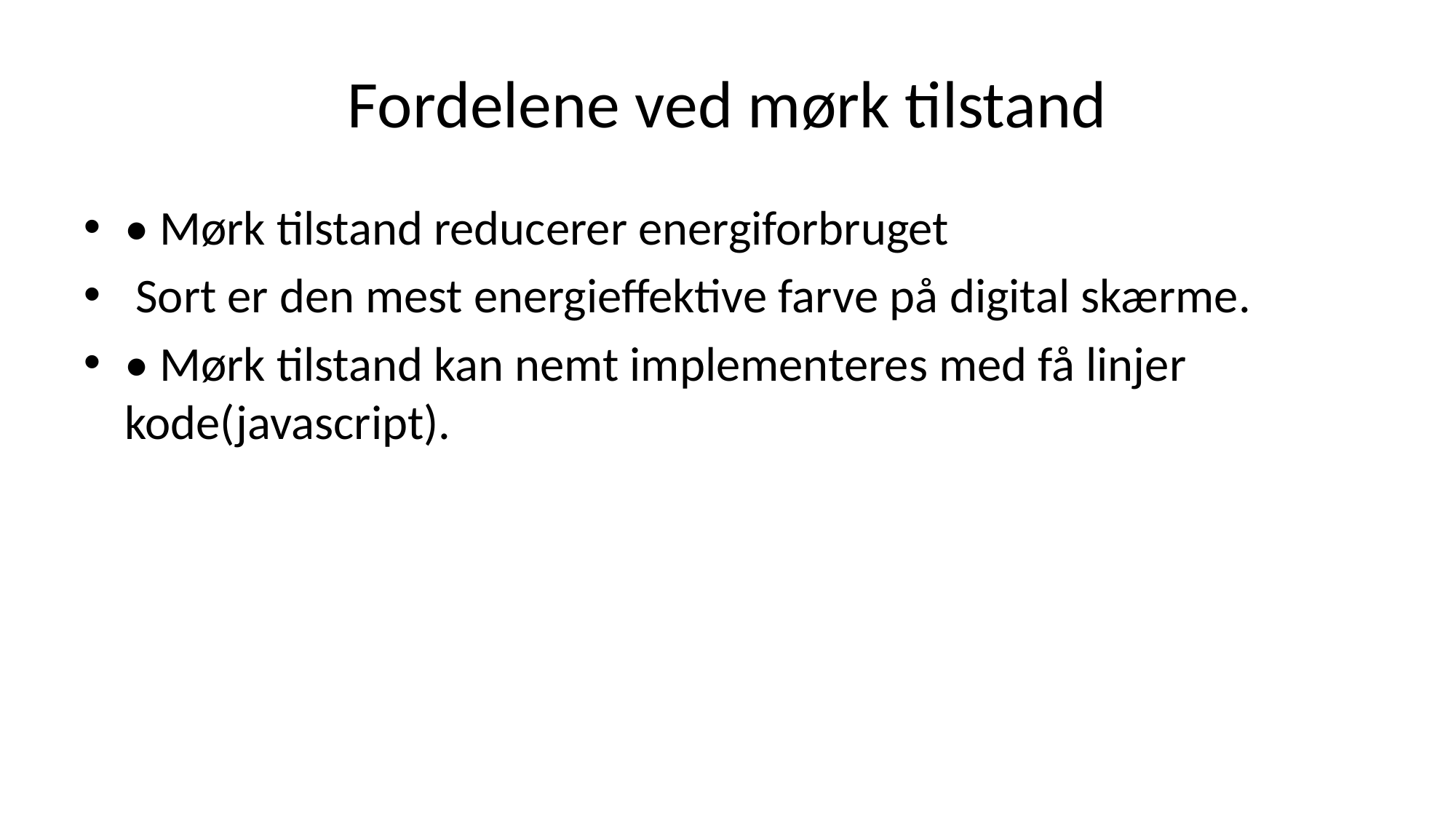

# Fordelene ved mørk tilstand
• Mørk tilstand reducerer energiforbruget
 Sort er den mest energieffektive farve på digital skærme.
• Mørk tilstand kan nemt implementeres med få linjer kode(javascript).